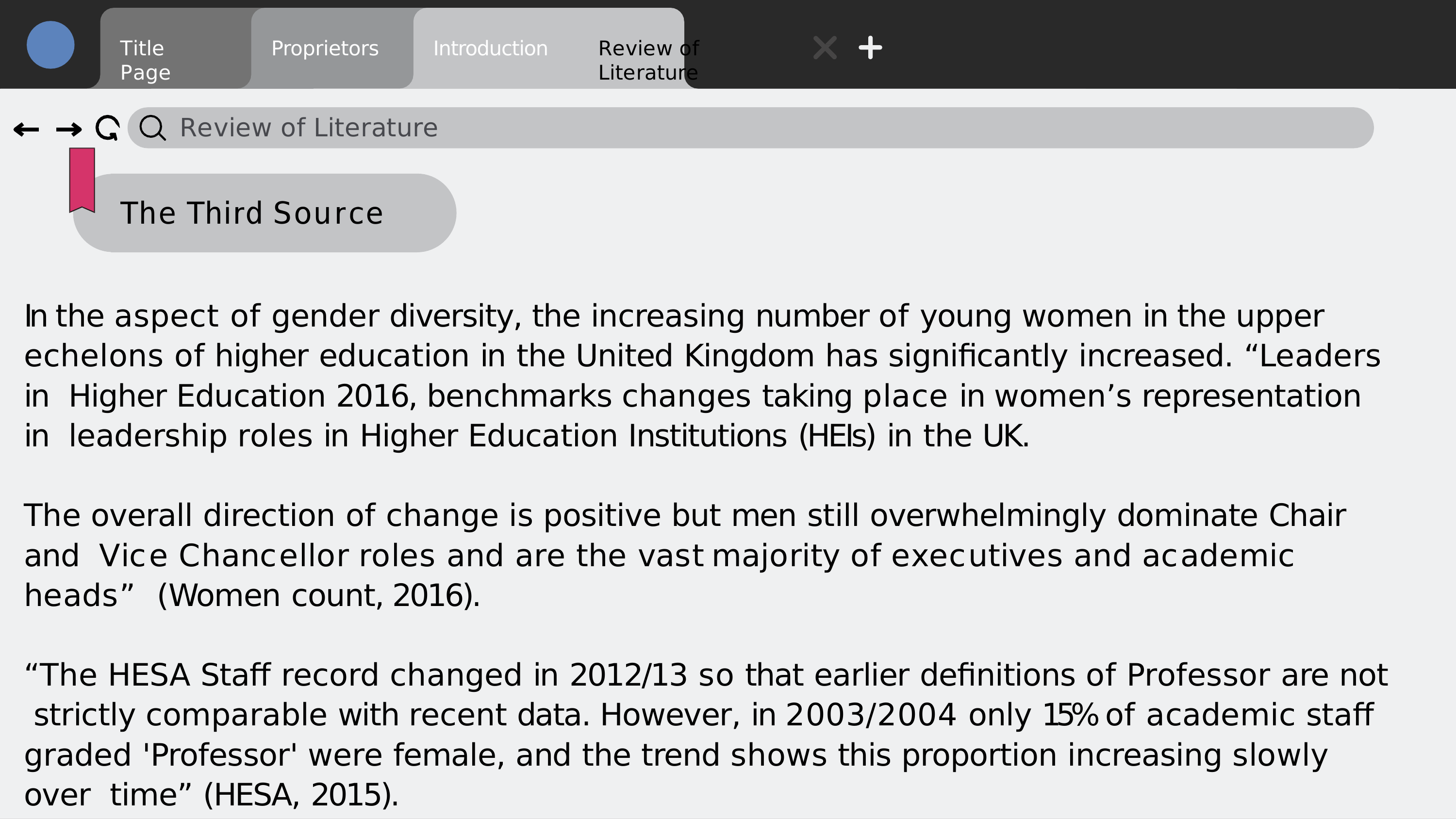

Title Page
Proprietors
Introduction
Review of Literature
Review of Literature

The Third Source

In the aspect of gender diversity, the increasing number of young women in the upper  echelons of higher education in the United Kingdom has significantly increased. “Leaders in  Higher Education 2016, benchmarks changes taking place in women’s representation in  leadership roles in Higher Education Institutions (HEIs) in the UK.

The overall direction of change is positive but men still overwhelmingly dominate Chair and  Vice Chancellor roles and are the vast majority of executives and academic heads”  (Women count, 2016).

“The HESA Staff record changed in 2012/13 so that earlier definitions of Professor are not  strictly comparable with recent data. However, in 2003/2004 only 15% of academic staff  graded 'Professor' were female, and the trend shows this proportion increasing slowly over  time” (HESA, 2015).